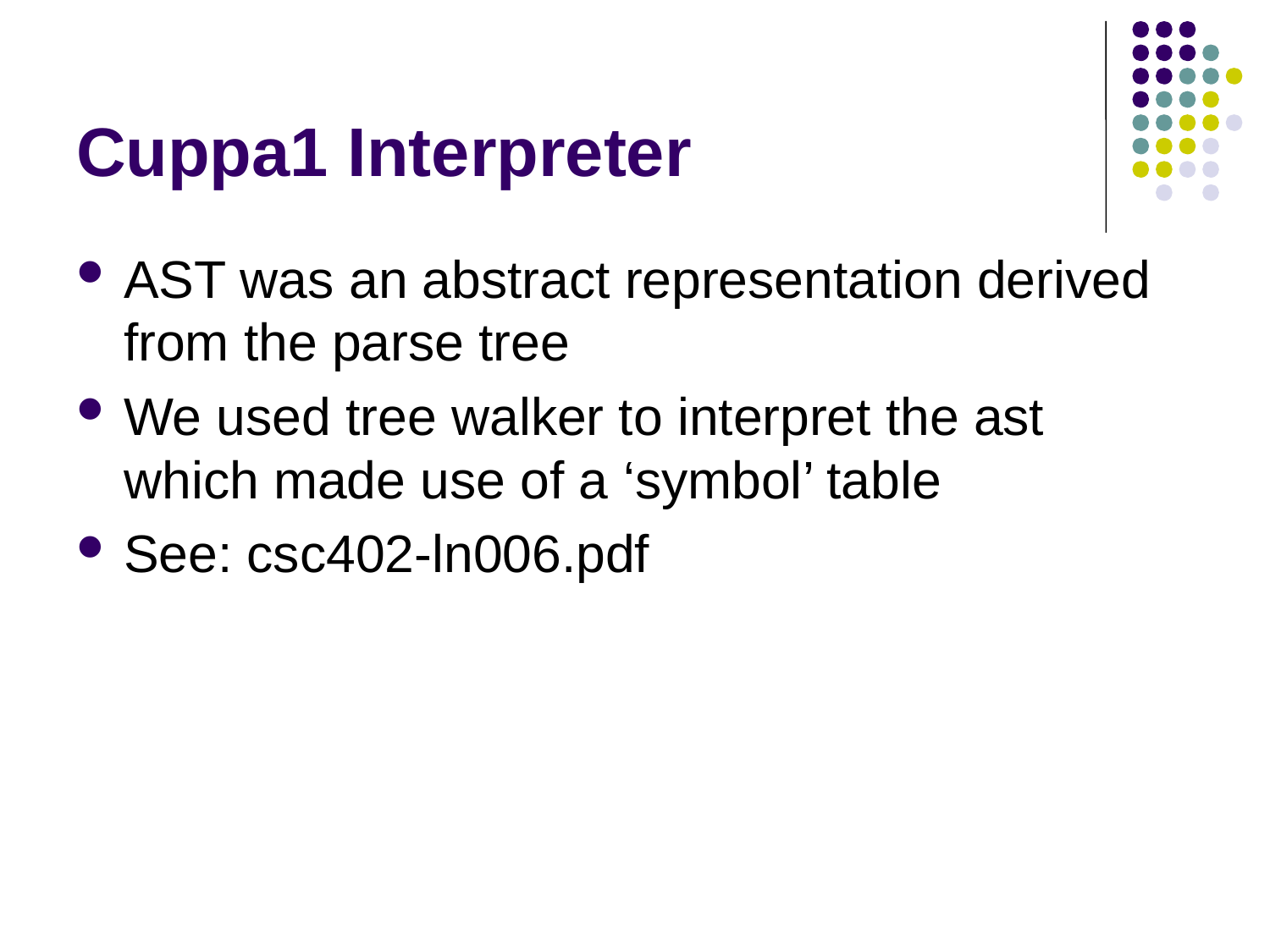

# Cuppa1 Interpreter
AST was an abstract representation derived from the parse tree
We used tree walker to interpret the ast which made use of a ‘symbol’ table
See: csc402-ln006.pdf